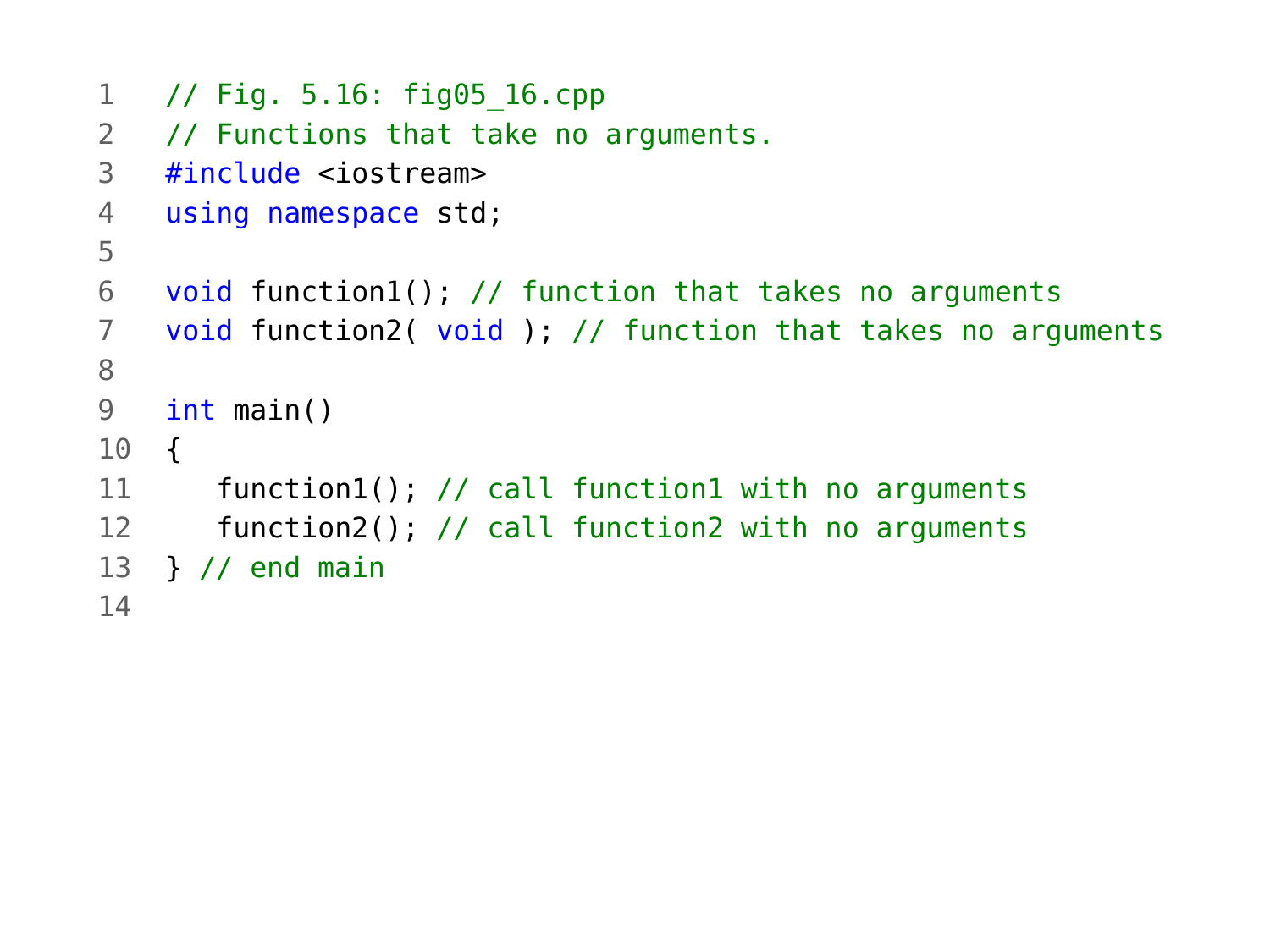

1   // Fig. 5.16: fig05_16.cpp
2   // Functions that take no arguments.
3   #include <iostream>
4   using namespace std;
5
6   void function1(); // function that takes no arguments
7   void function2( void ); // function that takes no arguments
8
9   int main()
10  {
11     function1(); // call function1 with no arguments
12     function2(); // call function2 with no arguments
13  } // end main
14